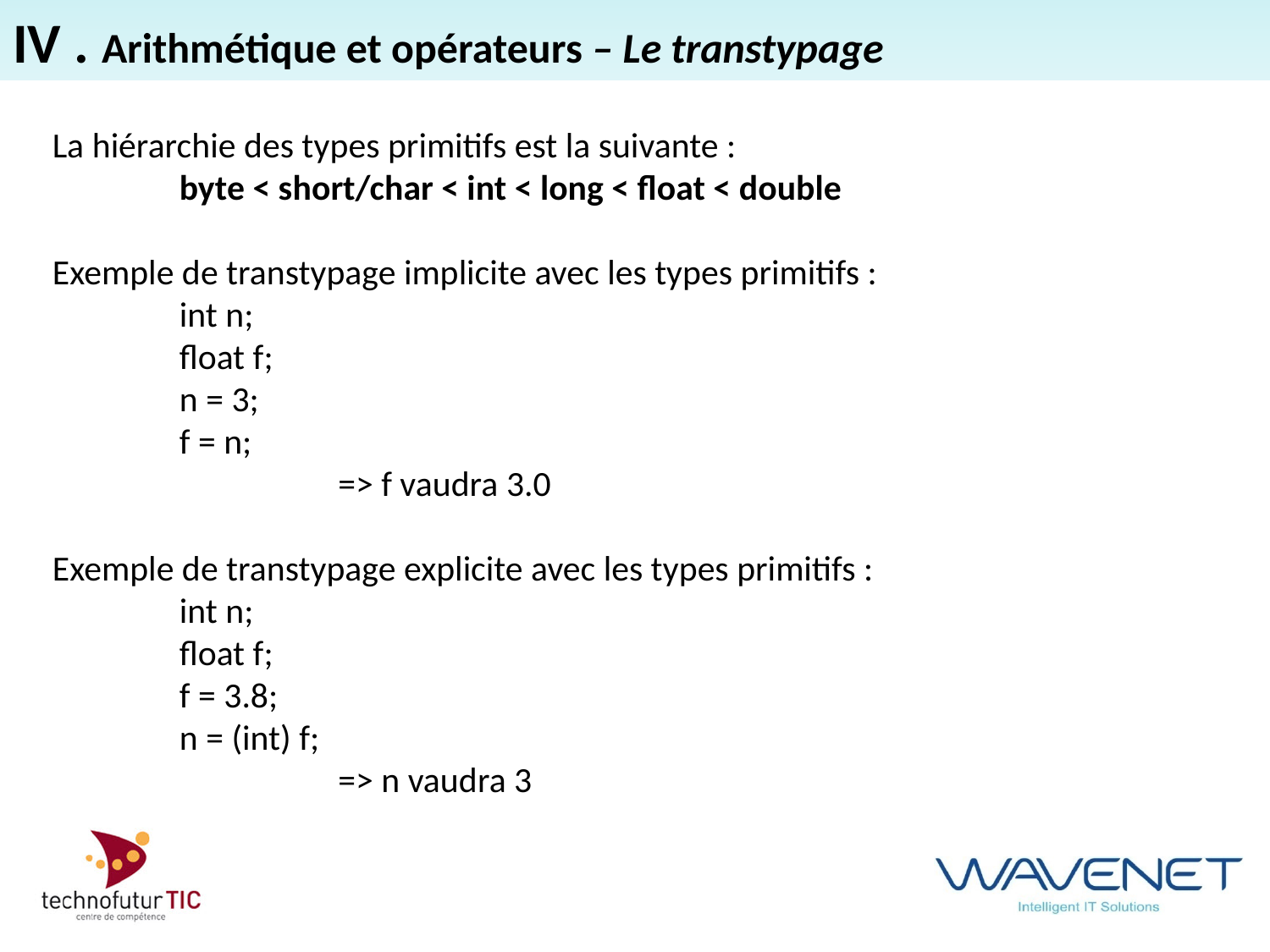

IV . Arithmétique et opérateurs – Le transtypage
La hiérarchie des types primitifs est la suivante :
	byte < short/char < int < long < float < double

Exemple de transtypage implicite avec les types primitifs :
int n;
float f;
n = 3;
f = n;
		=> f vaudra 3.0

Exemple de transtypage explicite avec les types primitifs :
int n;
float f;
f = 3.8;
n = (int) f;
		=> n vaudra 3